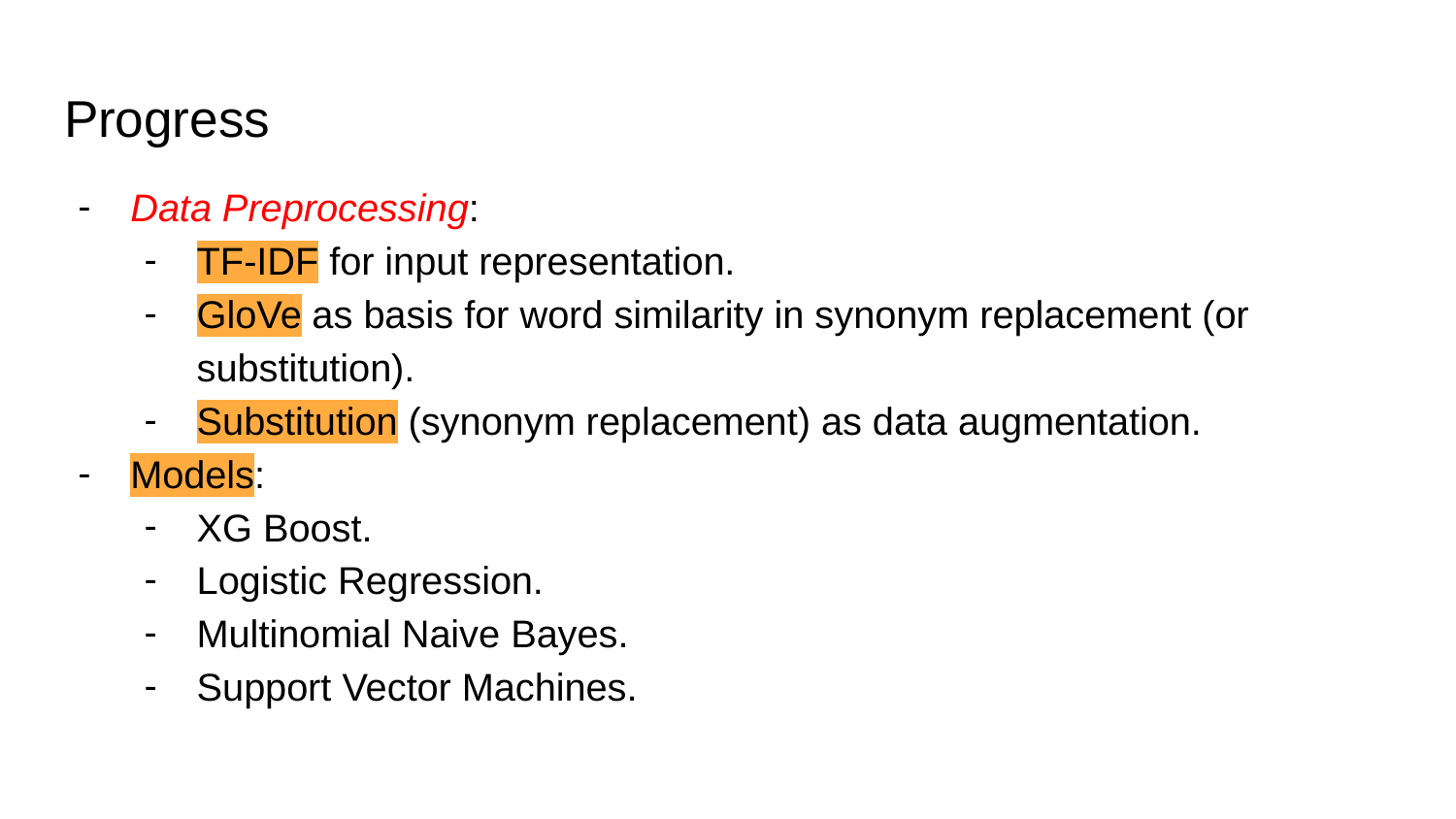

# Progress
Data Preprocessing:
TF-IDF for input representation.
GloVe as basis for word similarity in synonym replacement (or substitution).
Substitution (synonym replacement) as data augmentation.
Models:
XG Boost.
Logistic Regression.
Multinomial Naive Bayes.
Support Vector Machines.